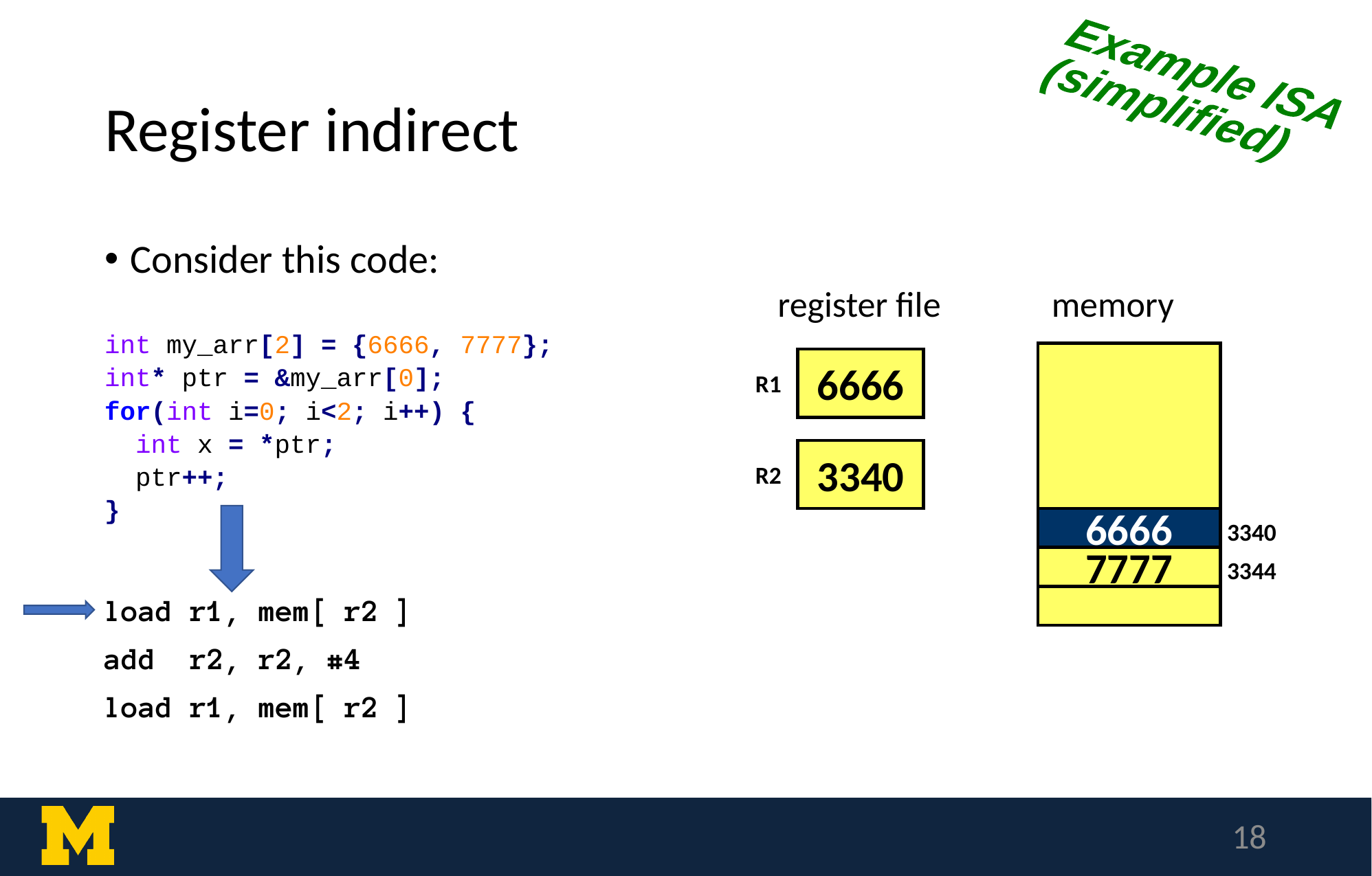

Example ISA
(simplified)
# Register indirect
Consider this code:

int my_arr[2] = {6666, 7777};
int* ptr = &my_arr[0];
for(int i=0; i<2; i++) {
  int x = *ptr;
  ptr++;
}

load r1, mem[ r2 ]
add  r2, r2, #4
load r1, mem[ r2 ]

register file
memory

6666
R1
3340
R2

6666
3340
7777
3344

18